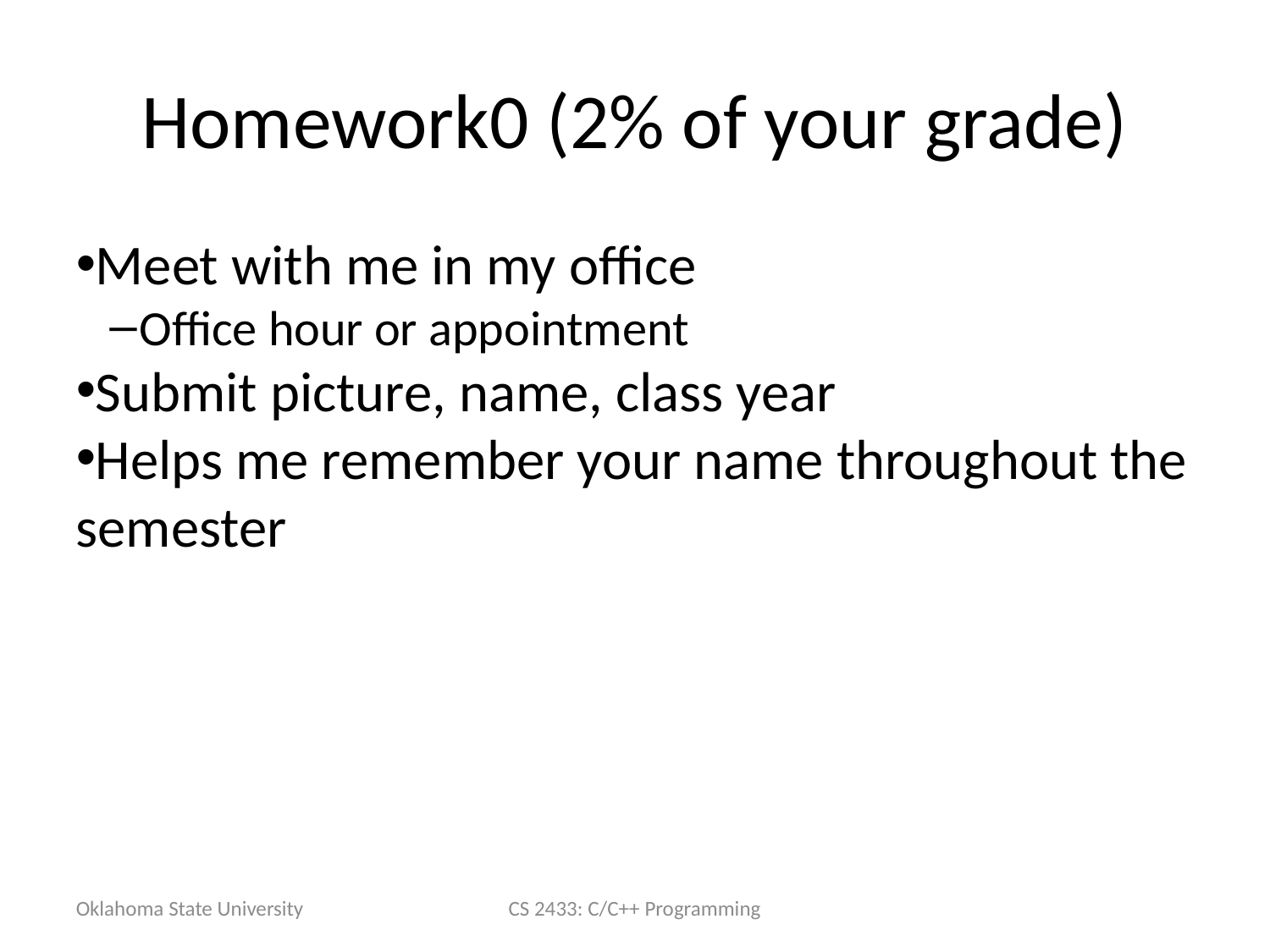

Homework0 (2% of your grade)
Meet with me in my office
Office hour or appointment
Submit picture, name, class year
Helps me remember your name throughout the semester

Oklahoma State University
CS 2433: C/C++ Programming